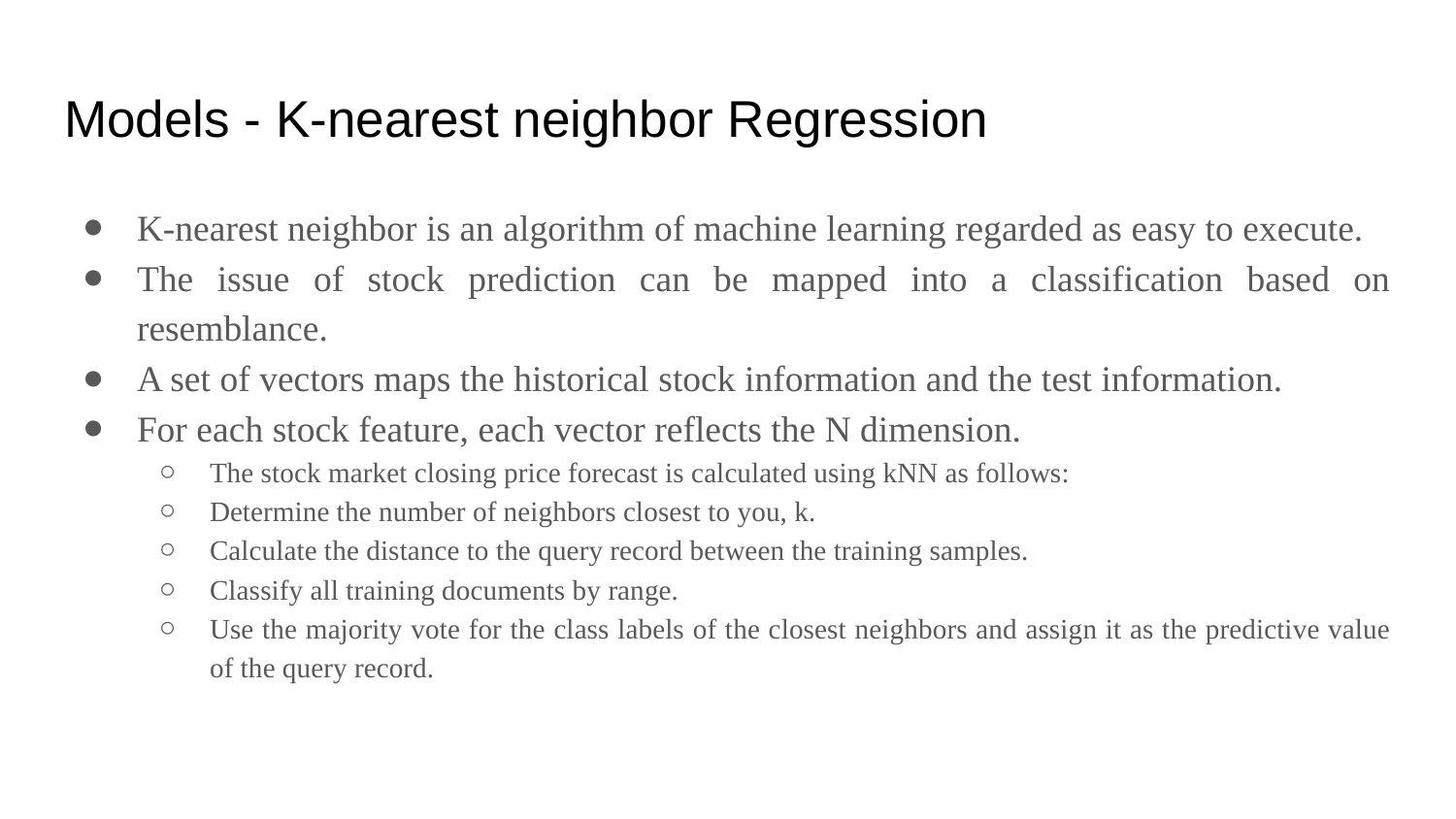

# Models - K-nearest neighbor Regression

K-nearest neighbor is an algorithm of machine learning regarded as easy to execute.
The issue of stock prediction can be mapped into a classification based on resemblance.
A set of vectors maps the historical stock information and the test information.
For each stock feature, each vector reflects the N dimension.
The stock market closing price forecast is calculated using kNN as follows:
Determine the number of neighbors closest to you, k.
Calculate the distance to the query record between the training samples.
Classify all training documents by range.
Use the majority vote for the class labels of the closest neighbors and assign it as the predictive value of the query record.